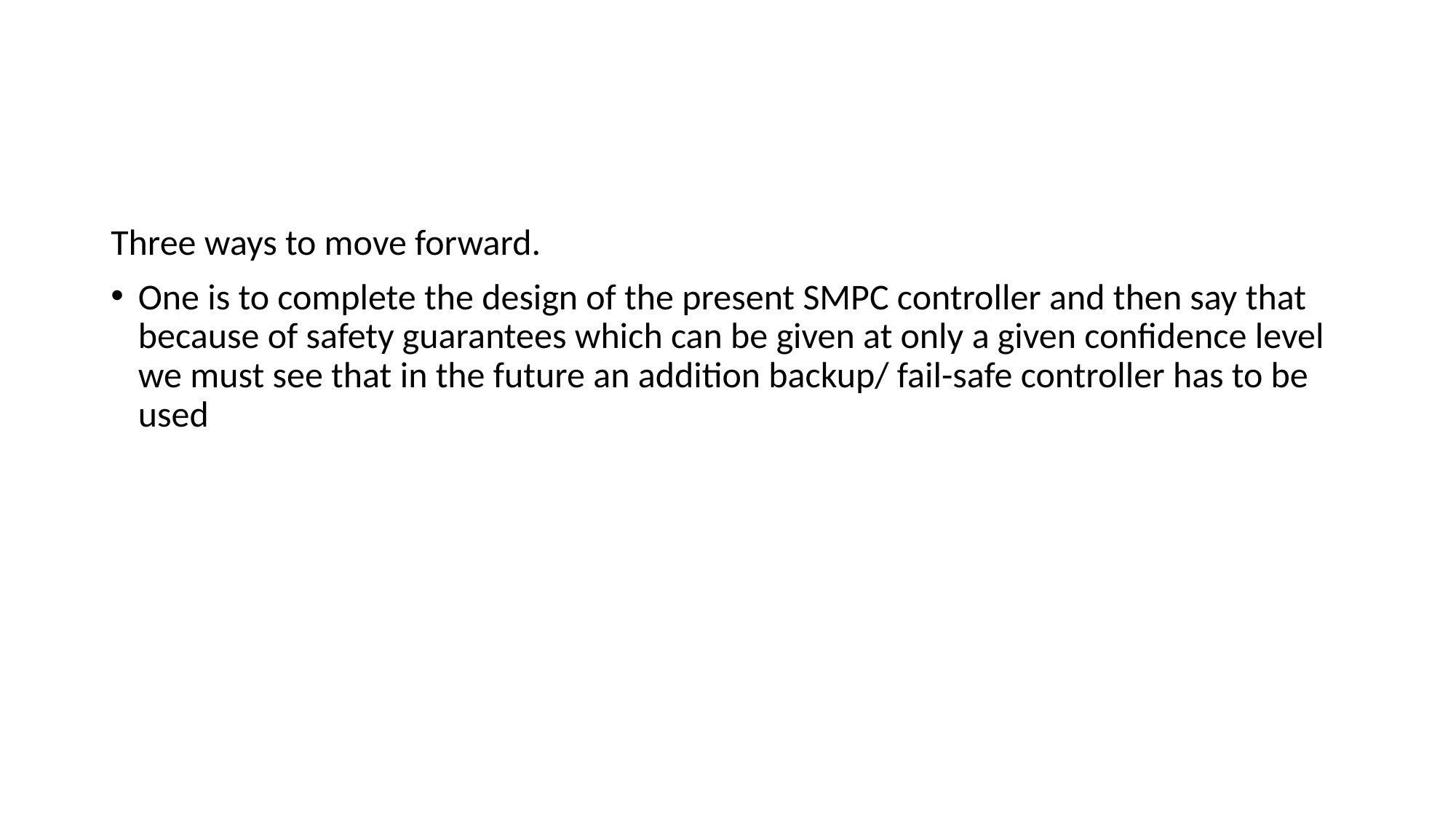

#
Three ways to move forward.
One is to complete the design of the present SMPC controller and then say that because of safety guarantees which can be given at only a given confidence level we must see that in the future an addition backup/ fail-safe controller has to be used